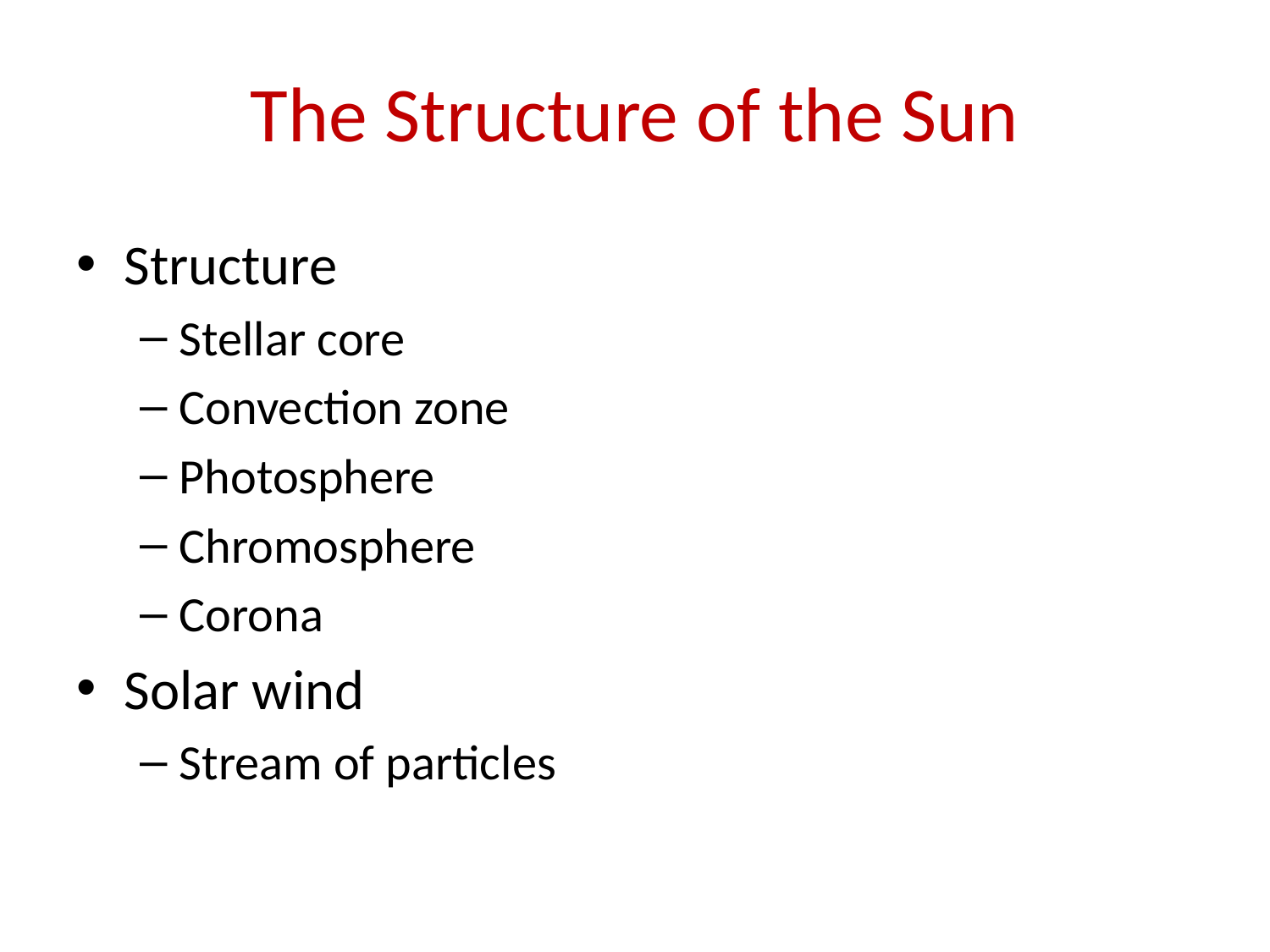

# The Structure of the Sun
Structure
Stellar core
Convection zone
Photosphere
Chromosphere
Corona
Solar wind
Stream of particles